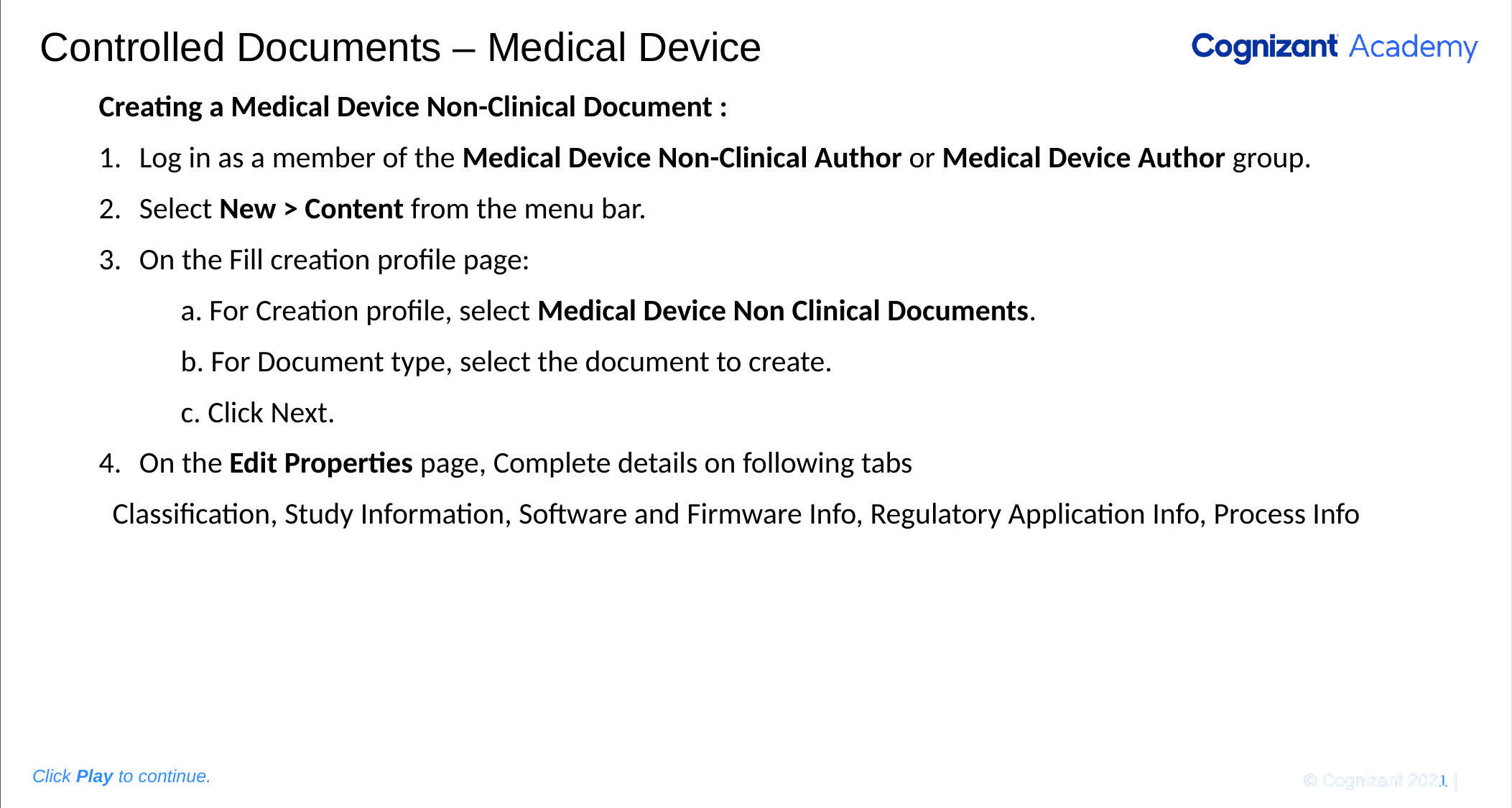

Please add the graphic description here.
# Controlled Documents – Medical Device
Creating a Medical Device Non-Clinical Document :
Log in as a member of the Medical Device Non-Clinical Author or Medical Device Author group.
Select New > Content from the menu bar.
On the Fill creation profile page:
            a. For Creation profile, select Medical Device Non Clinical Documents.
            b. For Document type, select the document to create.
            c. Click Next.
On the Edit Properties page, Complete details on following tabs
  Classification, Study Information, Software and Firmware Info, Regulatory Application Info, Process Info
© Cognizant 2020 |
Click Play to continue.